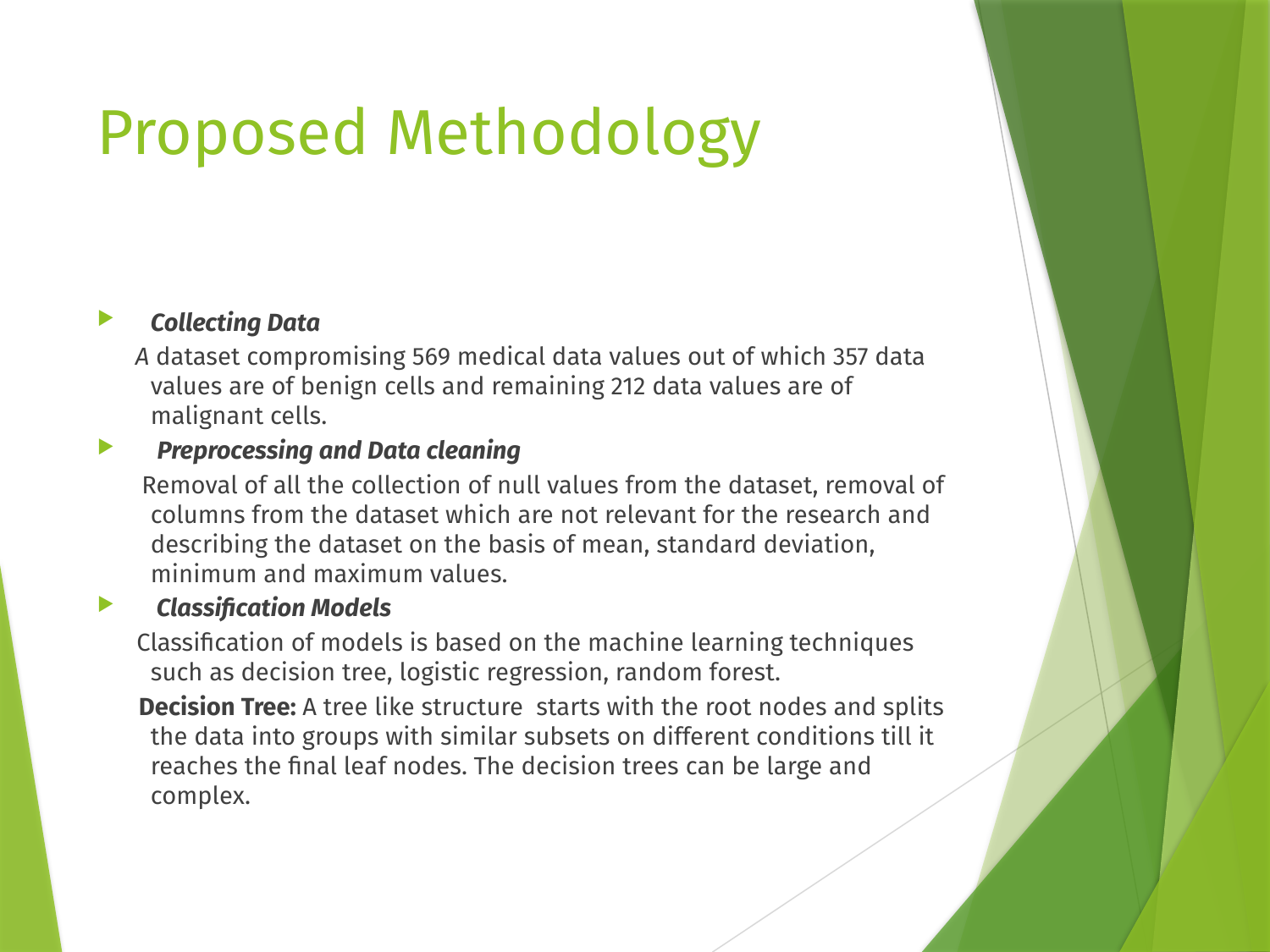

# Proposed Methodology
Collecting Data
      A dataset compromising 569 medical data values out of which 357 data values are of benign cells and remaining 212 data values are of malignant cells.
 Preprocessing and Data cleaning
       Removal of all the collection of null values from the dataset, removal of columns from the dataset which are not relevant for the research and describing the dataset on the basis of mean, standard deviation, minimum and maximum values.
 Classification Models
      Classification of models is based on the machine learning techniques such as decision tree, logistic regression, random forest.
       Decision Tree: A tree like structure  starts with the root nodes and splits the data into groups with similar subsets on different conditions till it reaches the final leaf nodes. The decision trees can be large and complex.